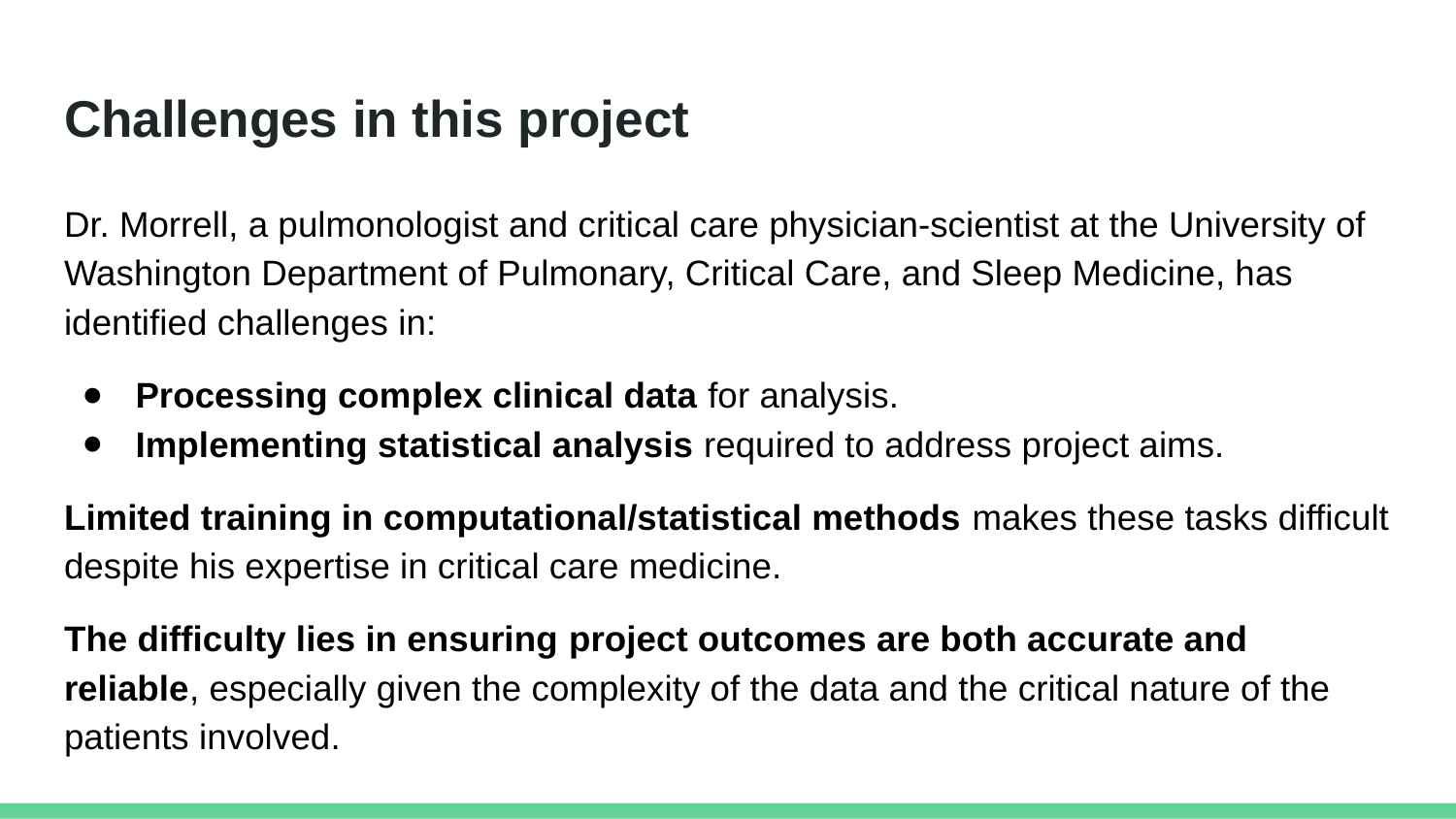

# Challenges in this project
Dr. Morrell, a pulmonologist and critical care physician-scientist at the University of Washington Department of Pulmonary, Critical Care, and Sleep Medicine, has identified challenges in:
Processing complex clinical data for analysis.
Implementing statistical analysis required to address project aims.
Limited training in computational/statistical methods makes these tasks difficult despite his expertise in critical care medicine.
The difficulty lies in ensuring project outcomes are both accurate and reliable, especially given the complexity of the data and the critical nature of the patients involved.